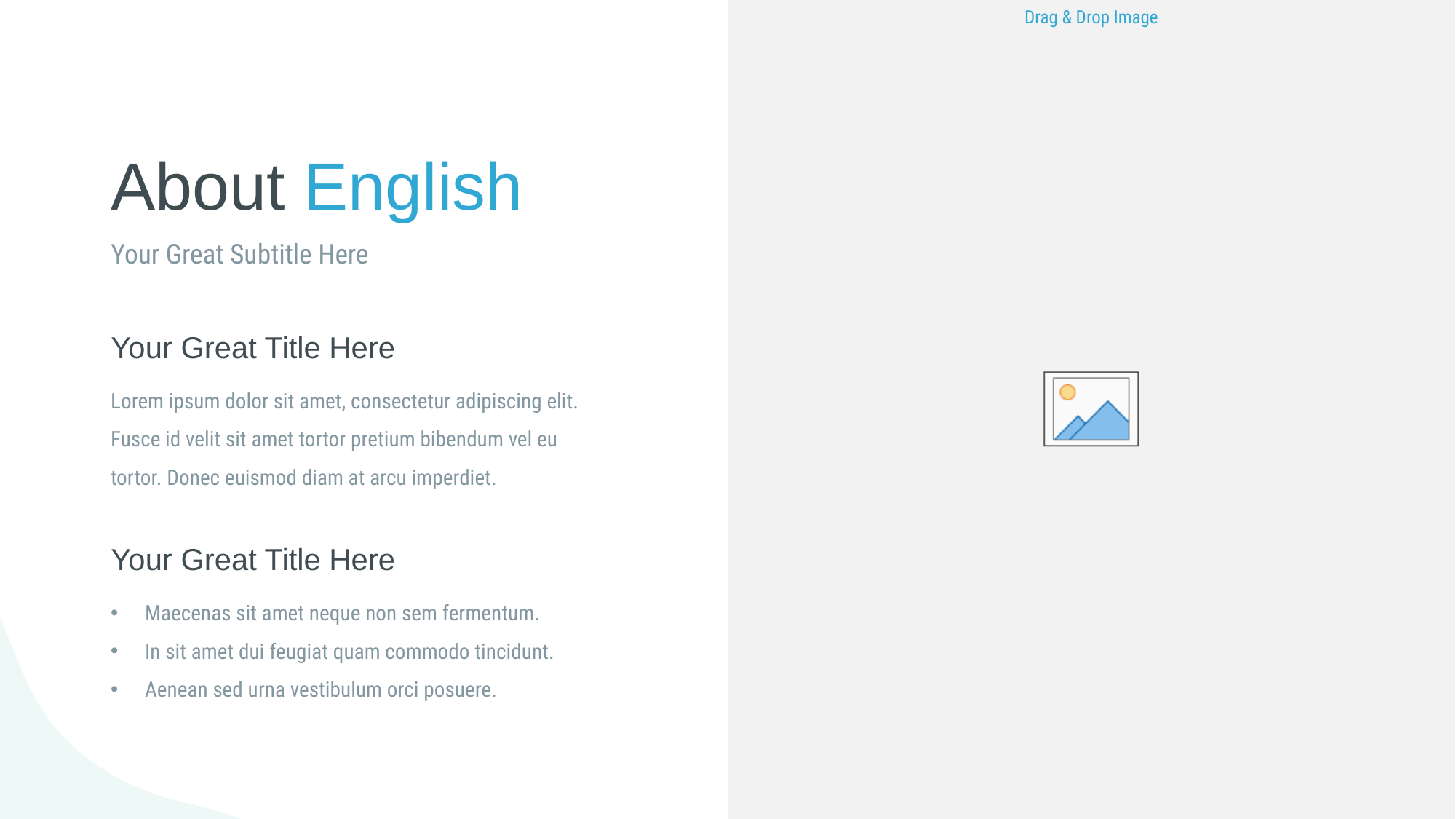

About English
Your Great Subtitle Here
Your Great Title Here
Lorem ipsum dolor sit amet, consectetur adipiscing elit. Fusce id velit sit amet tortor pretium bibendum vel eu tortor. Donec euismod diam at arcu imperdiet.

Your Great Title Here
Maecenas sit amet neque non sem fermentum.
In sit amet dui feugiat quam commodo tincidunt.
Aenean sed urna vestibulum orci posuere.